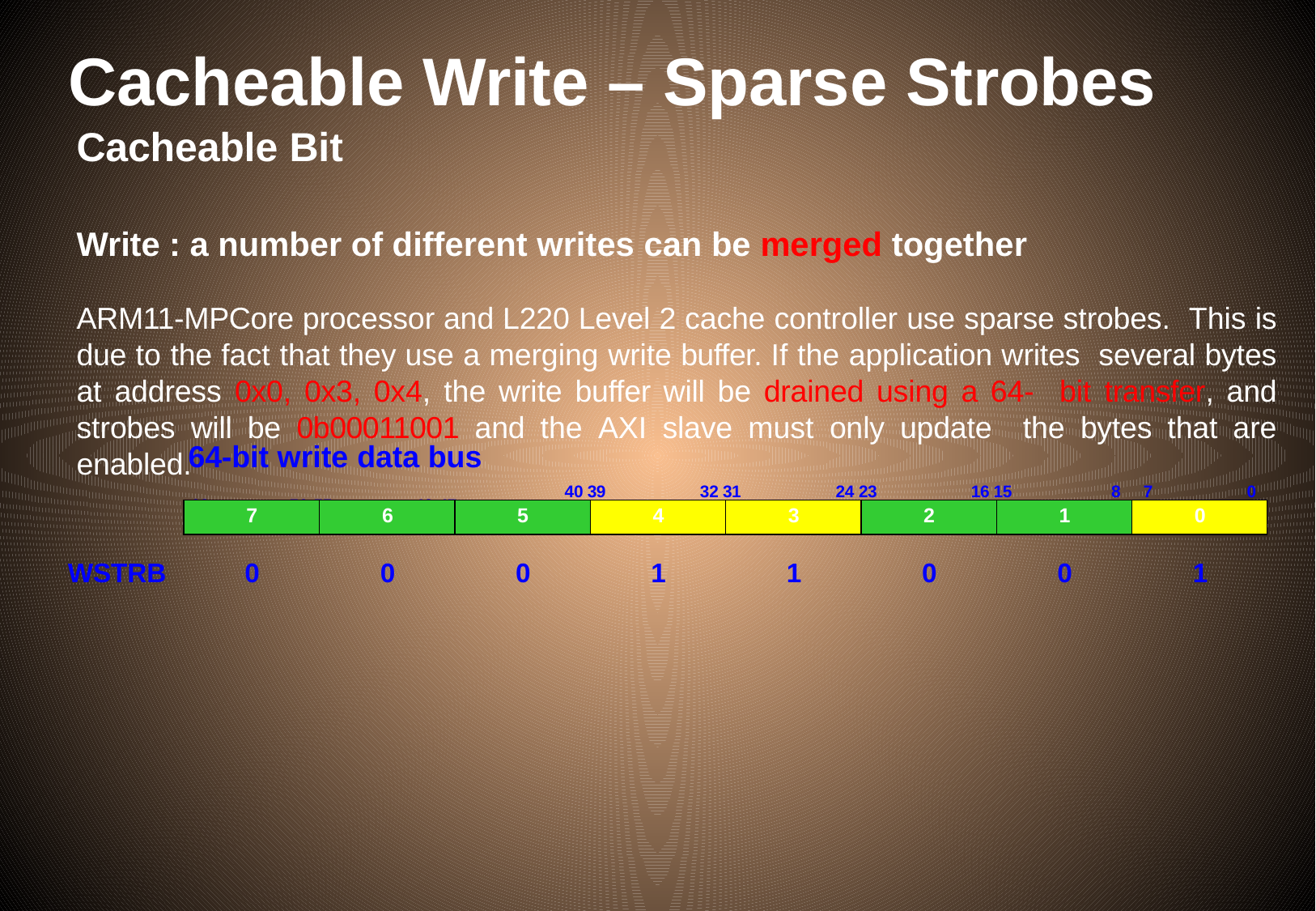

# Cacheable Write – Sparse Strobes
Cacheable Bit

Write : a number of different writes can be merged together

ARM11-MPCore processor and L220 Level 2 cache controller use sparse strobes.  This is due to the fact that they use a merging write buffer. If the application writes  several bytes at address 0x0, 0x3, 0x4, the write buffer will be drained using a 64-  bit transfer, and strobes will be 0b00011001 and the AXI slave must only update  the bytes that are enabled.
64-bit write data bus
63	56 55	48 47
40 39
32 31
24 23
16 15
8	7
0
| 7 | 6 | 5 | 4 | 3 | 2 | 1 | 0 |
| --- | --- | --- | --- | --- | --- | --- | --- |
WSTRB
0
0
0
1
1
0
0
1